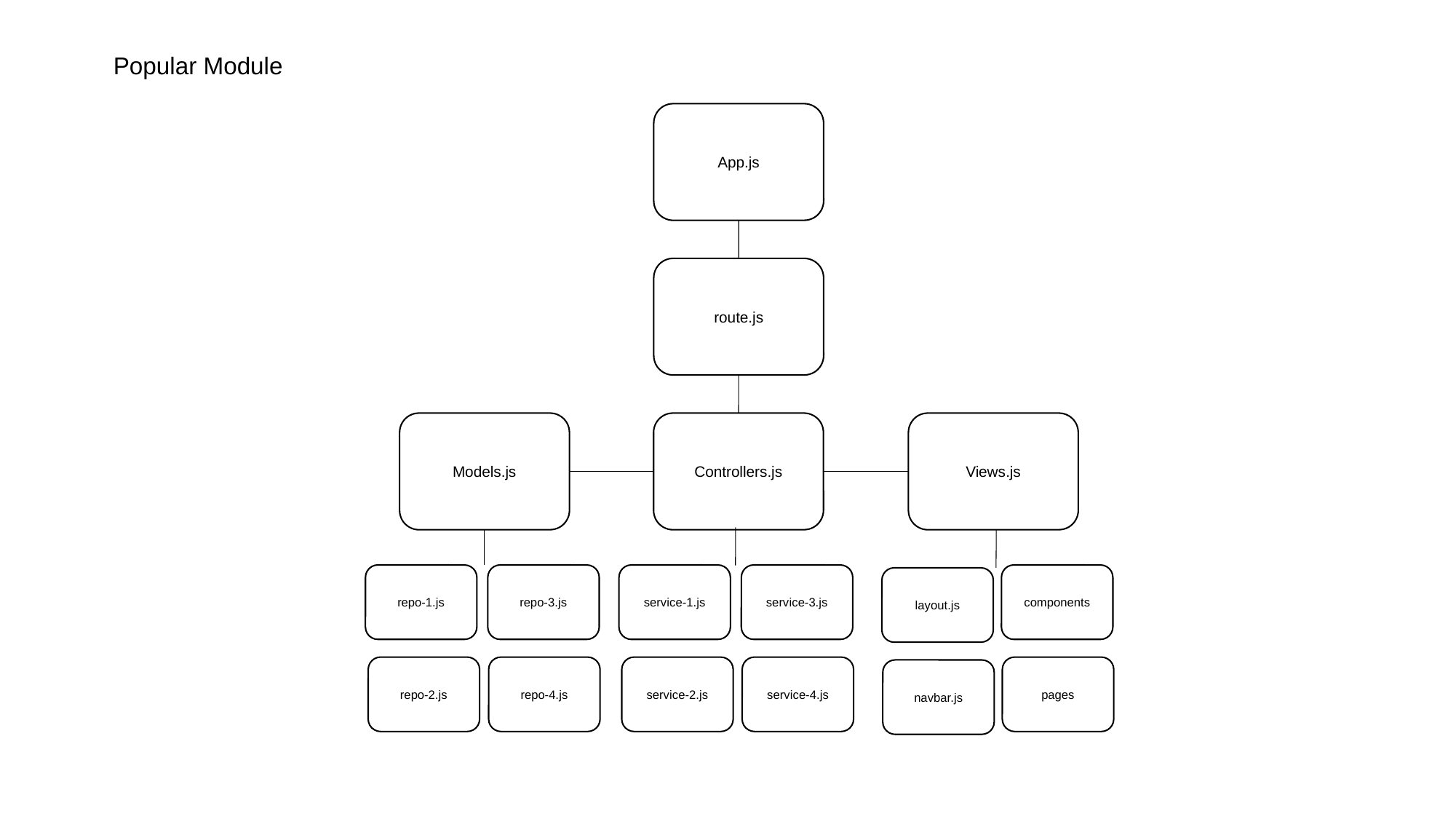

Popular Module
App.js
route.js
Models.js
Views.js
Controllers.js
repo-1.js
repo-3.js
service-1.js
service-3.js
components
layout.js
repo-2.js
repo-4.js
service-2.js
service-4.js
pages
navbar.js